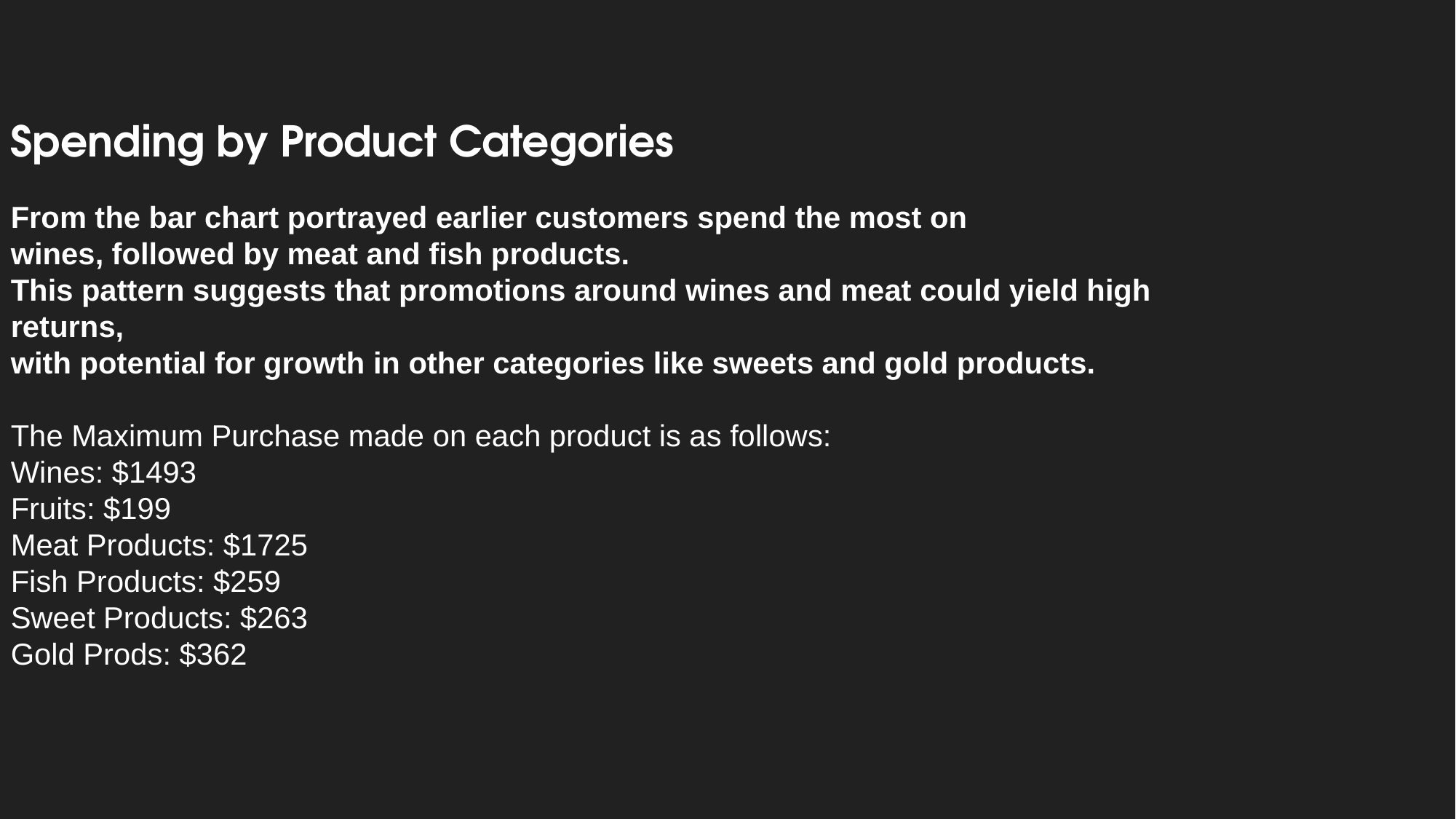

Spending by Product Categories

From the bar chart portrayed earlier customers spend the most on
wines, followed by meat and fish products.
This pattern suggests that promotions around wines and meat could yield high returns,
with potential for growth in other categories like sweets and gold products.

The Maximum Purchase made on each product is as follows:
Wines: $1493
Fruits: $199
Meat Products: $1725
Fish Products: $259
Sweet Products: $263
Gold Prods: $362